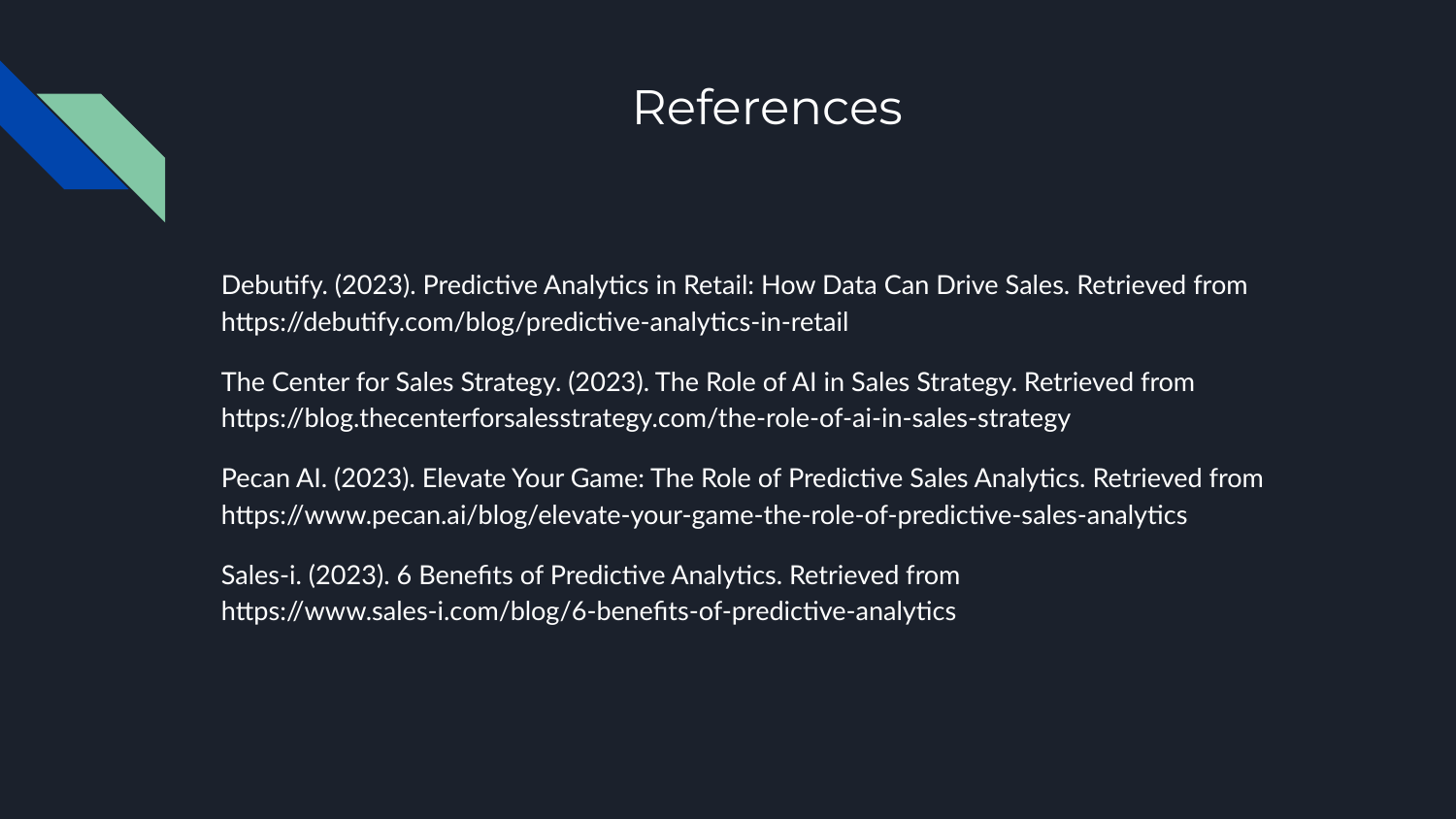

# References
Debutify. (2023). Predictive Analytics in Retail: How Data Can Drive Sales. Retrieved from https://debutify.com/blog/predictive-analytics-in-retail
The Center for Sales Strategy. (2023). The Role of AI in Sales Strategy. Retrieved from https://blog.thecenterforsalesstrategy.com/the-role-of-ai-in-sales-strategy
Pecan AI. (2023). Elevate Your Game: The Role of Predictive Sales Analytics. Retrieved from https://www.pecan.ai/blog/elevate-your-game-the-role-of-predictive-sales-analytics
Sales-i. (2023). 6 Benefits of Predictive Analytics. Retrieved from https://www.sales-i.com/blog/6-benefits-of-predictive-analytics